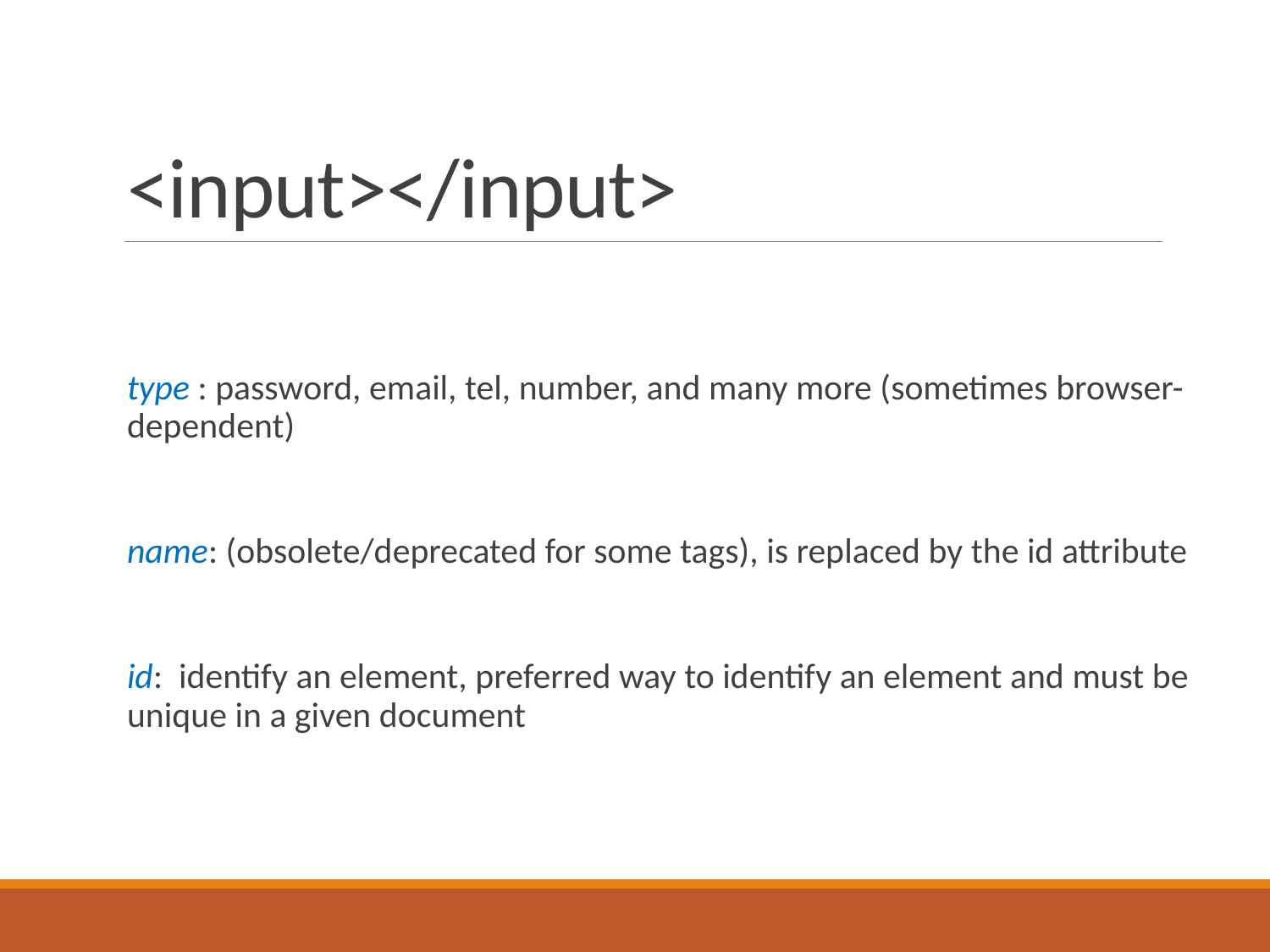

# <input></input>

type : password, email, tel, number, and many more (sometimes browser-dependent)

name: (obsolete/deprecated for some tags), is replaced by the id attribute

id:  identify an element, preferred way to identify an element and must be unique in a given document